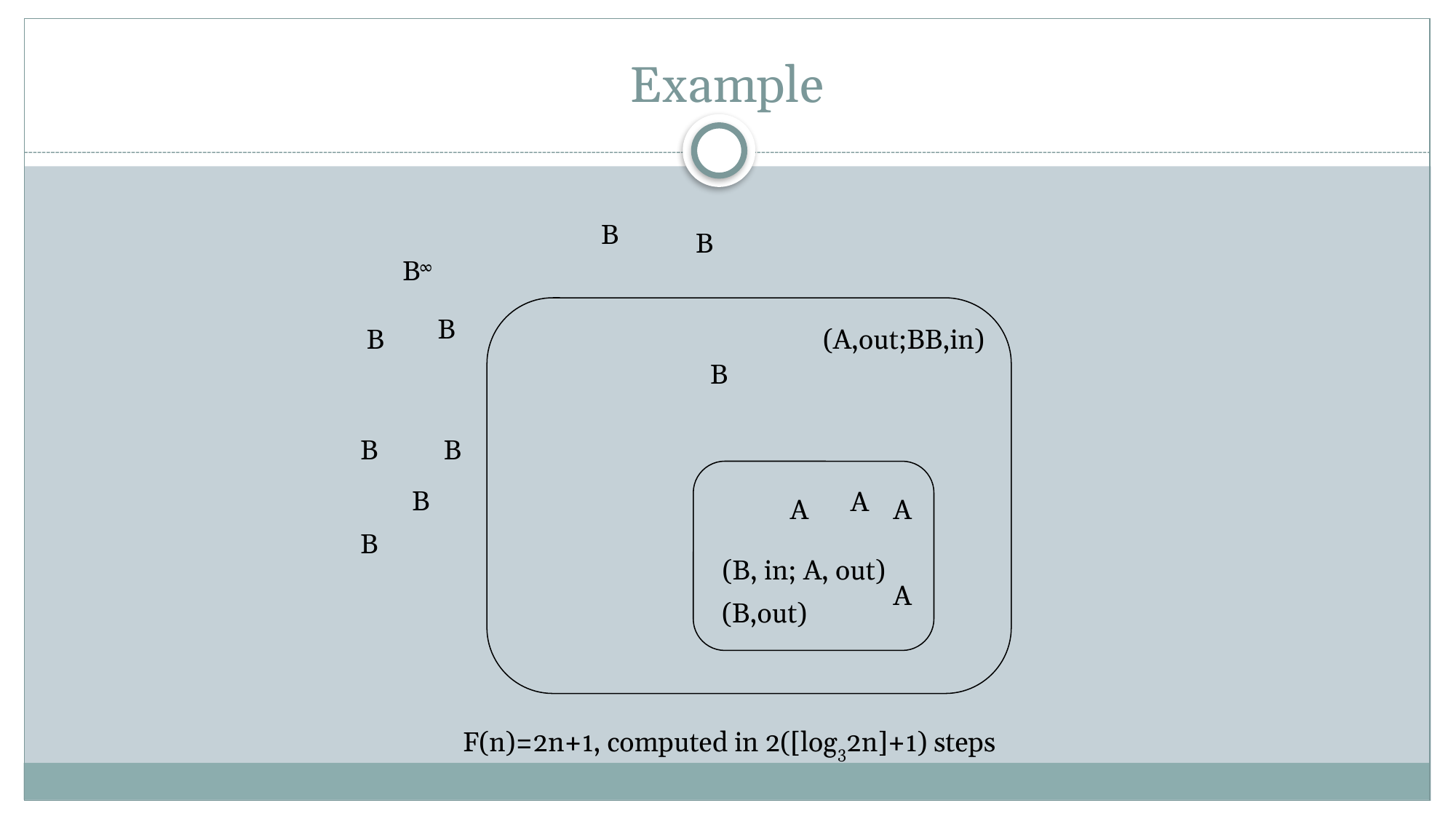

# Example
B
B
B∞

B
B
(A,out;BB,in)
B
B
B

B
A
A
A
B
(B, in; A, out)
A
(B,out)
F(n)=2n+1, computed in 2([log32n]+1) steps